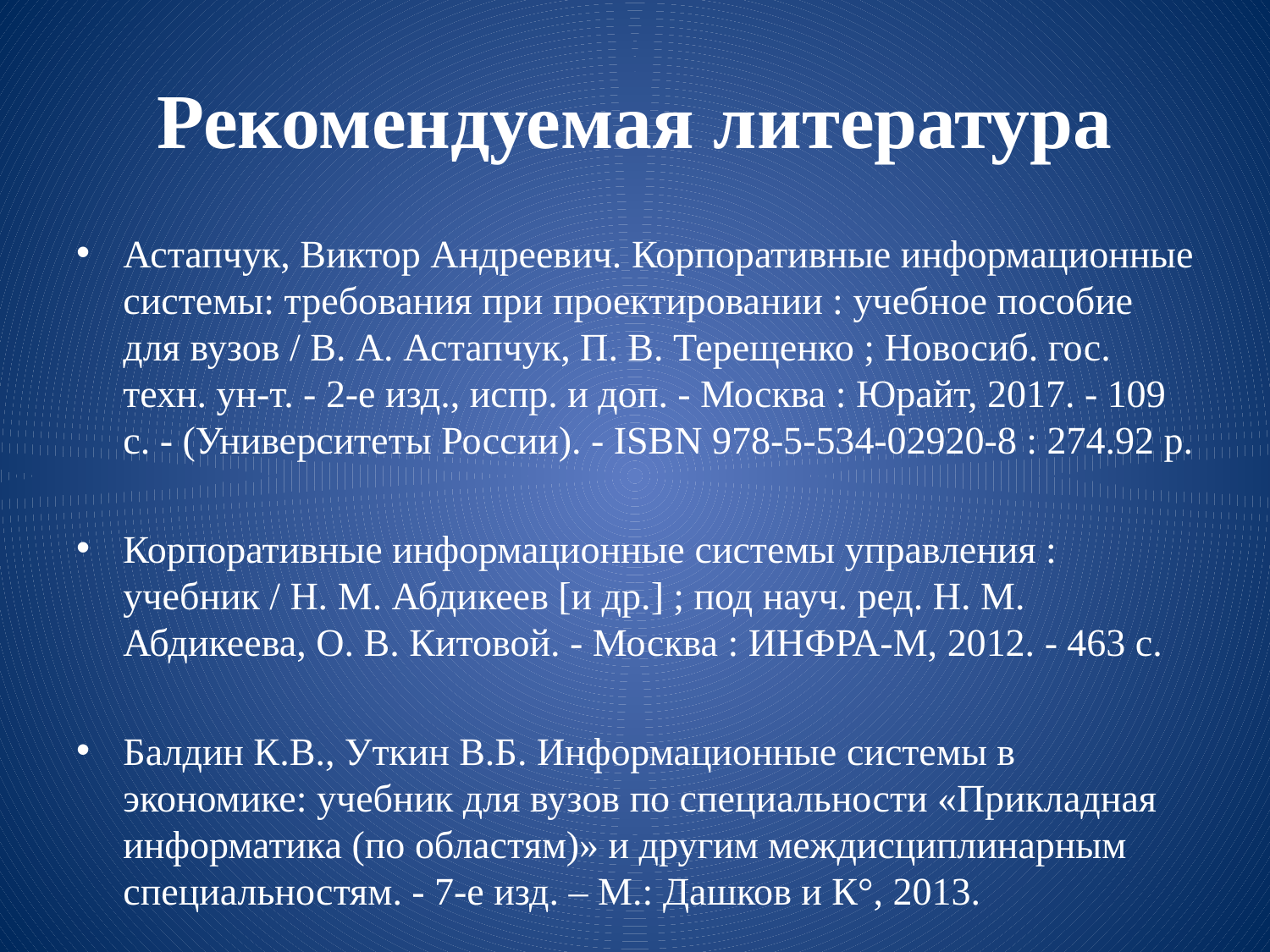

# Рекомендуемая литература
Астапчук, Виктор Андреевич. Корпоративные информационные системы: требования при проектировании : учебное пособие для вузов / В. А. Астапчук, П. В. Терещенко ; Новосиб. гос. техн. ун-т. - 2-е изд., испр. и доп. - Москва : Юрайт, 2017. - 109 с. - (Университеты России). - ISBN 978-5-534-02920-8 : 274.92 р.

Корпоративные информационные системы управления : учебник / Н. М. Абдикеев [и др.] ; под науч. ред. Н. М. Абдикеева, О. В. Китовой. - Москва : ИНФРА-М, 2012. - 463 с.

Балдин К.В., Уткин В.Б. Информационные системы в экономике: учебник для вузов по специальности «Прикладная информатика (по областям)» и другим междисциплинарным специальностям. - 7-е изд. – М.: Дашков и К°, 2013.